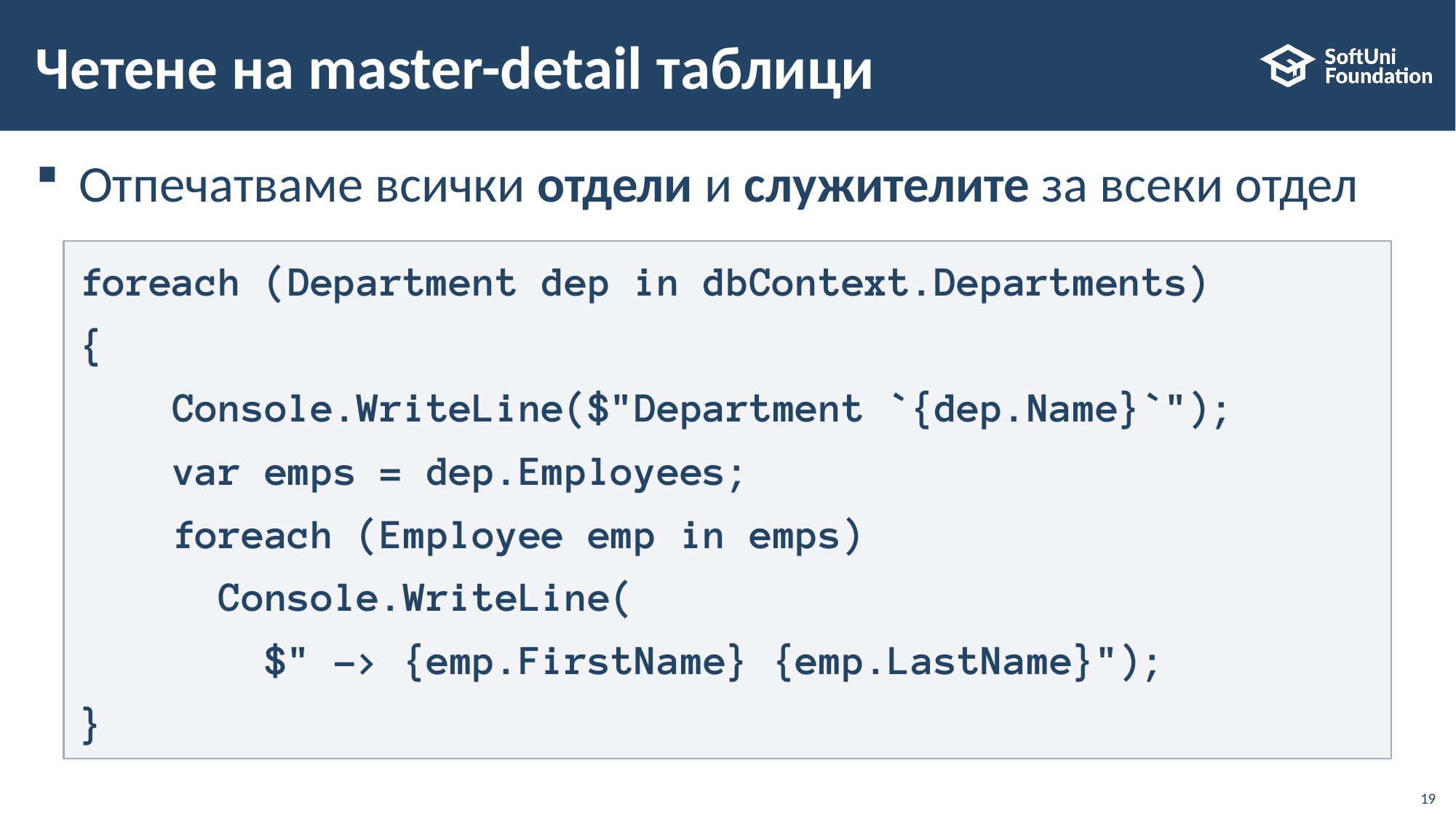

# Четене на master-detail таблици
Отпечатваме всички отдели и служителите за всеки отдел
foreach (Department dep in dbContext.Departments)
{
    Console.WriteLine($"Department `{dep.Name}`");
    var emps = dep.Employees;
    foreach (Employee emp in emps)
      Console.WriteLine(
        $" -> {emp.FirstName} {emp.LastName}");
}
19